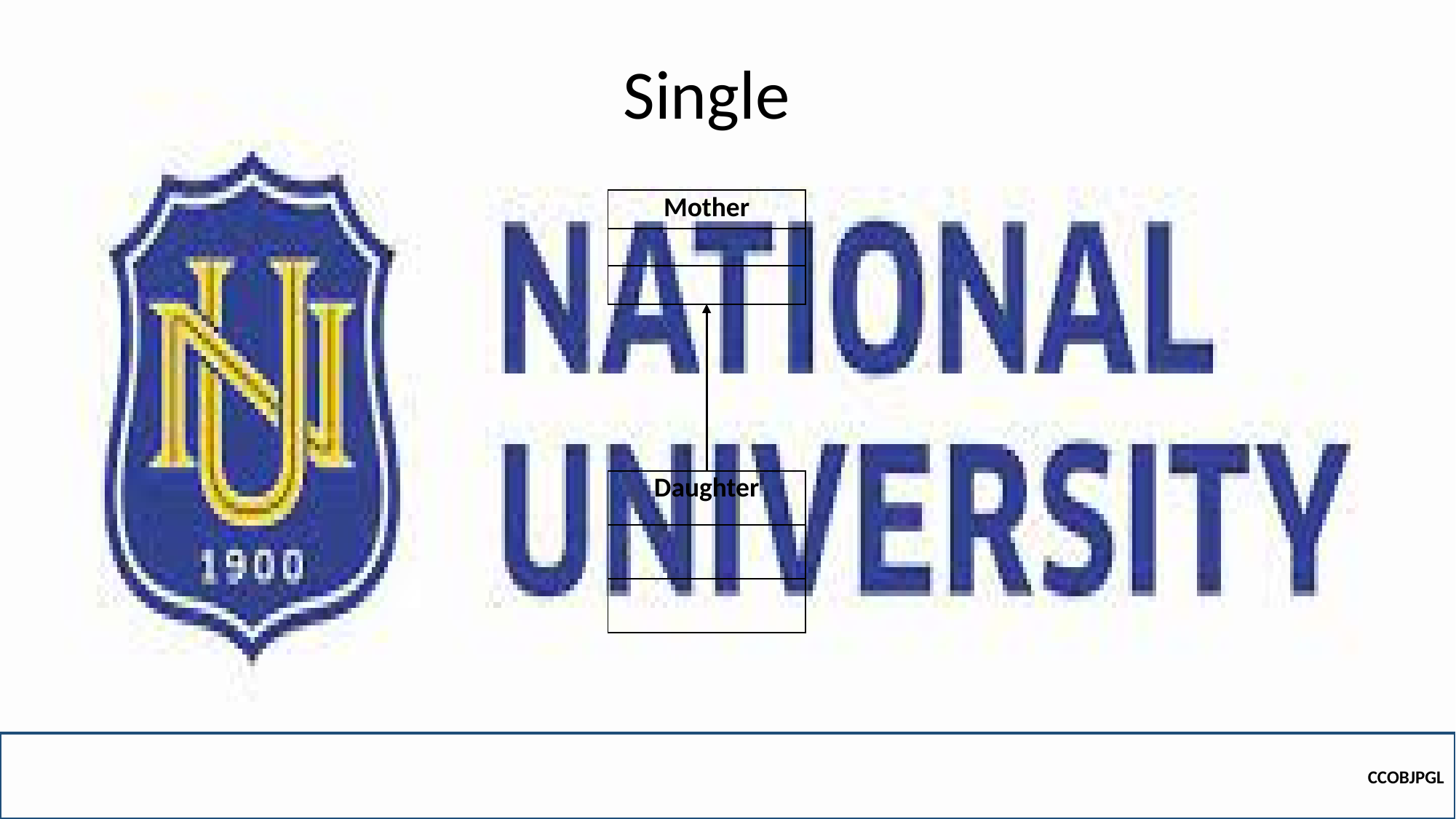

# Single
| Mother |
| --- |
|  |
|  |

| Daughter |
| --- |
|  |
|  |
CCOBJPGL